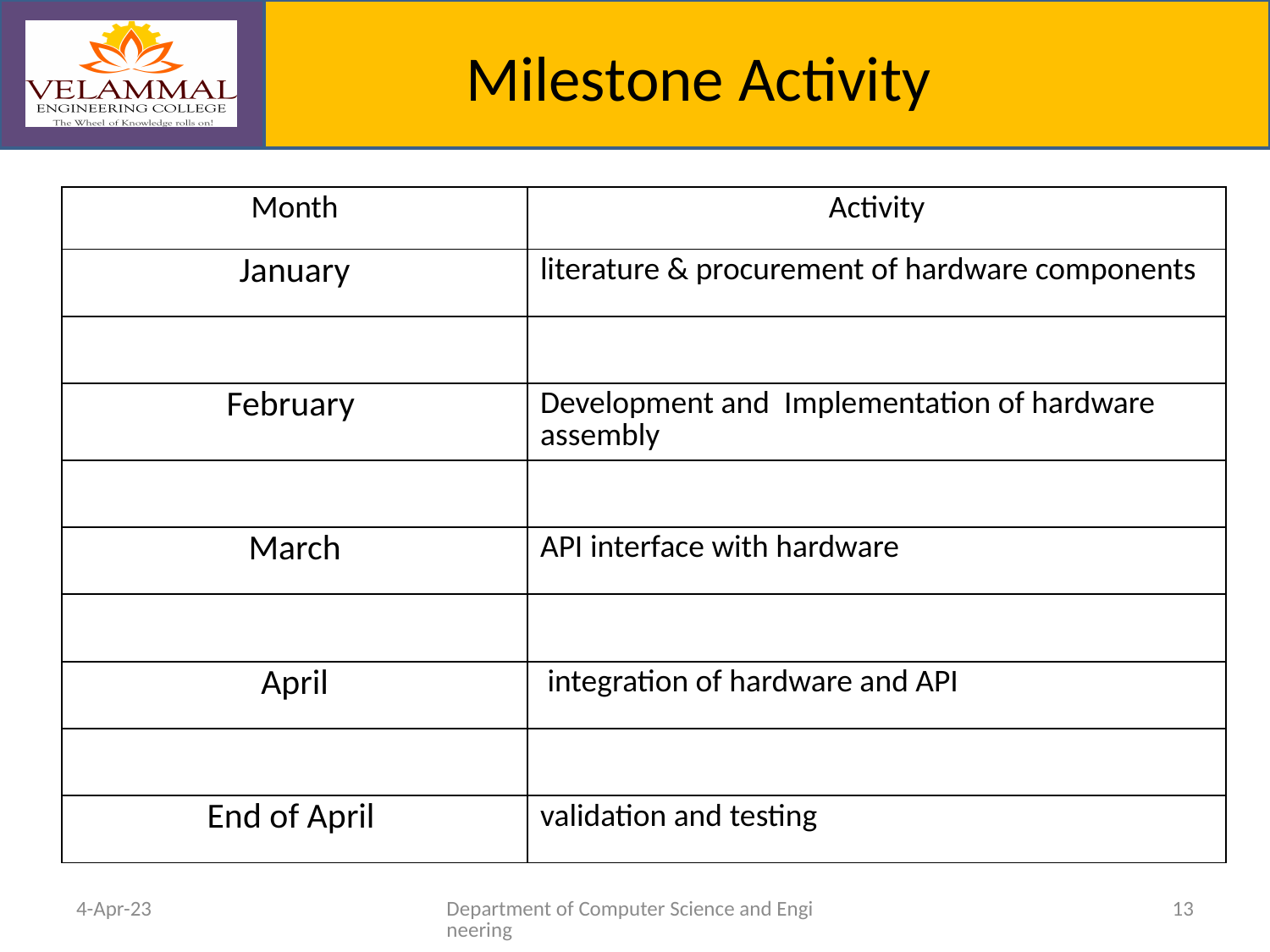

# Milestone Activity
| Month | Activity |
| --- | --- |
| January | literature & procurement of hardware components |
|  |  |
| February | Development and Implementation of hardware assembly |
|  |  |
| March | API interface with hardware |
|  |  |
| April | integration of hardware and API |
|  |  |
| End of April | validation and testing |
4-Apr-23
Department of Computer Science and Engineering
13